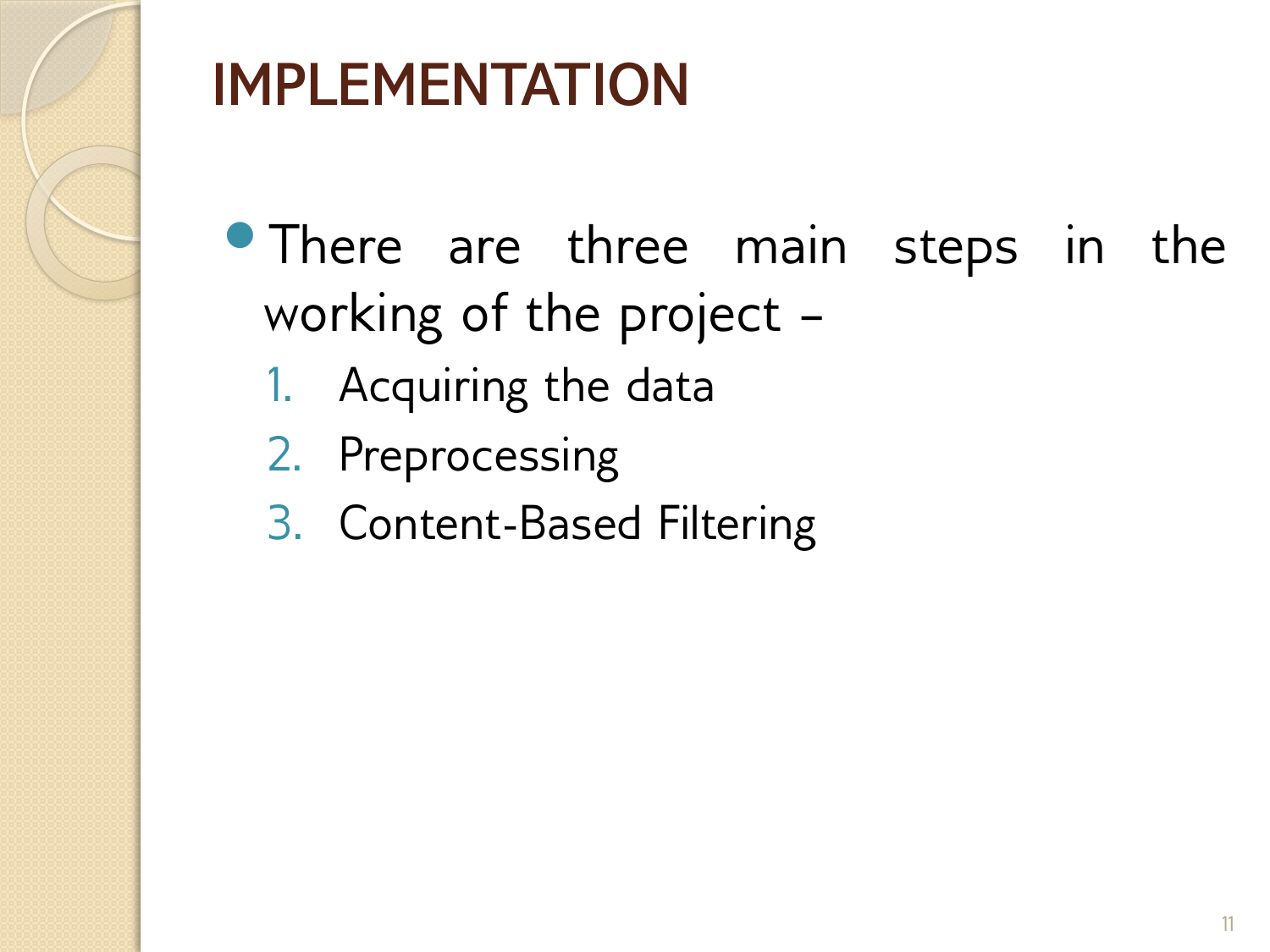

# IMPLEMENTATION
There are three main steps in the working of the project –
Acquiring the data
Preprocessing
Content-Based Filtering

11